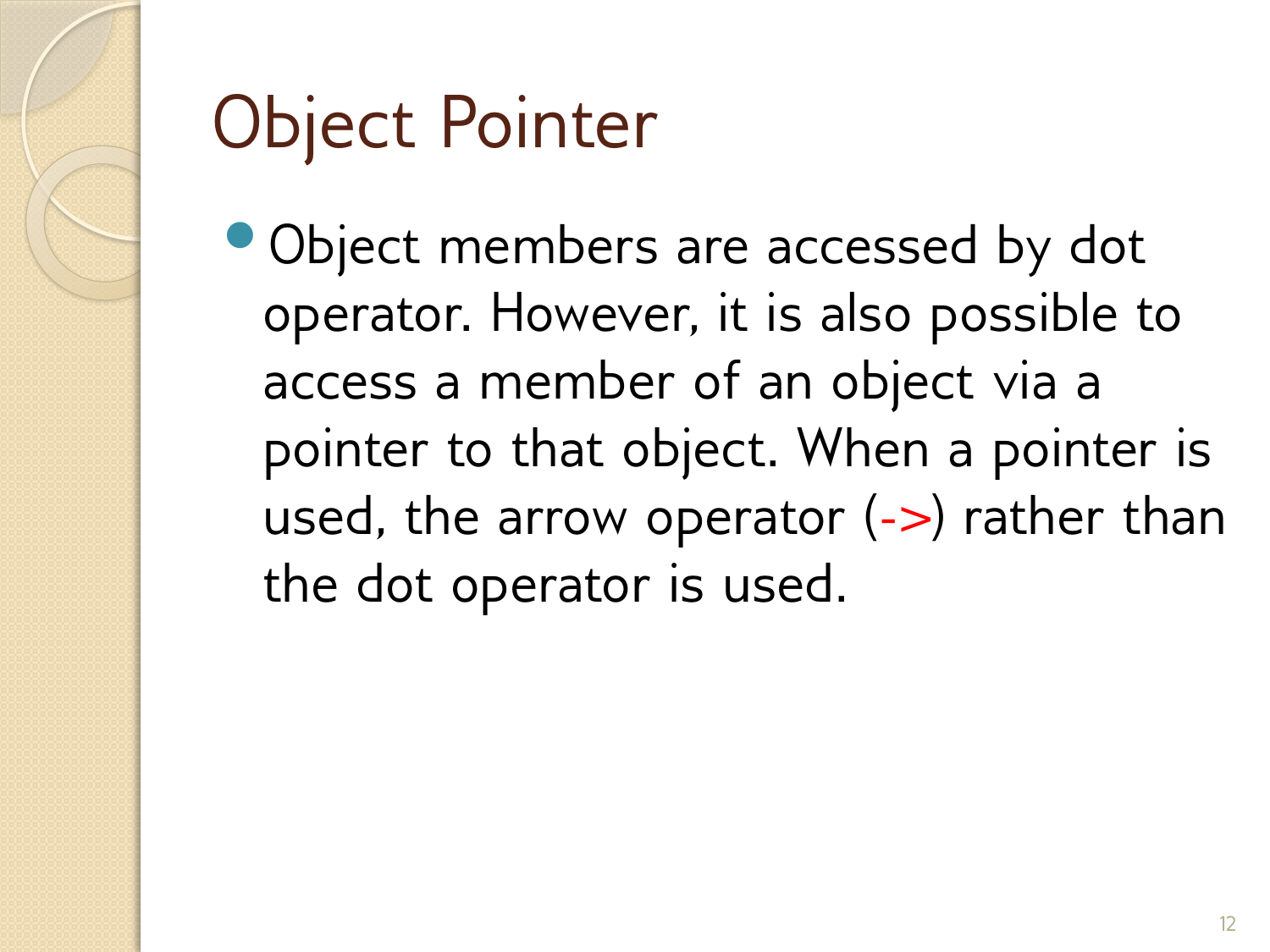

# Object Pointer
Object members are accessed by dot operator. However, it is also possible to access a member of an object via a pointer to that object. When a pointer is used, the arrow operator (->) rather than the dot operator is used.
12